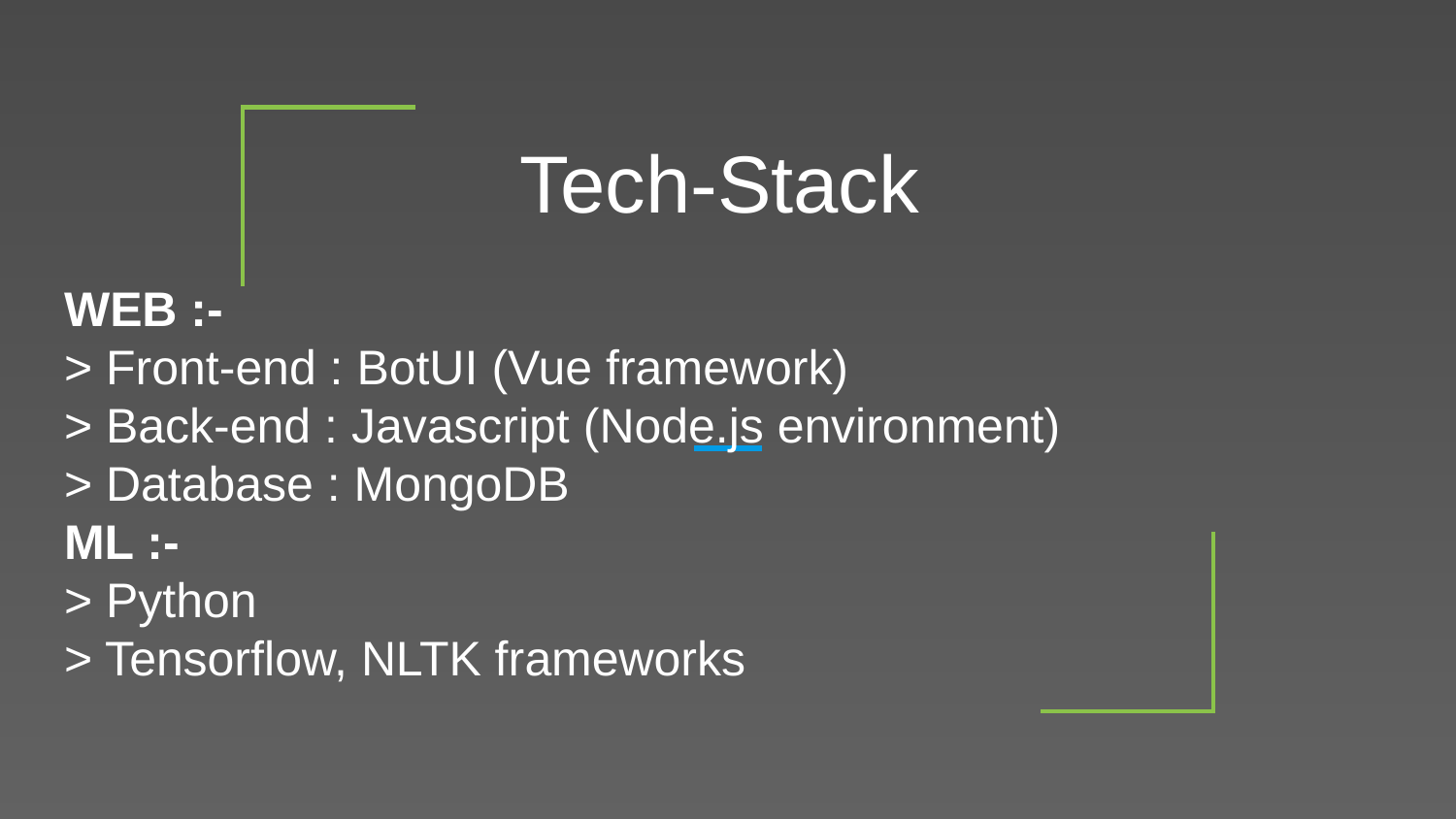

# Tech-Stack
WEB :-
> Front-end : BotUI (Vue framework)
> Back-end : Javascript (Node.js environment)
> Database : MongoDB
ML :-
> Python
> Tensorflow, NLTK frameworks